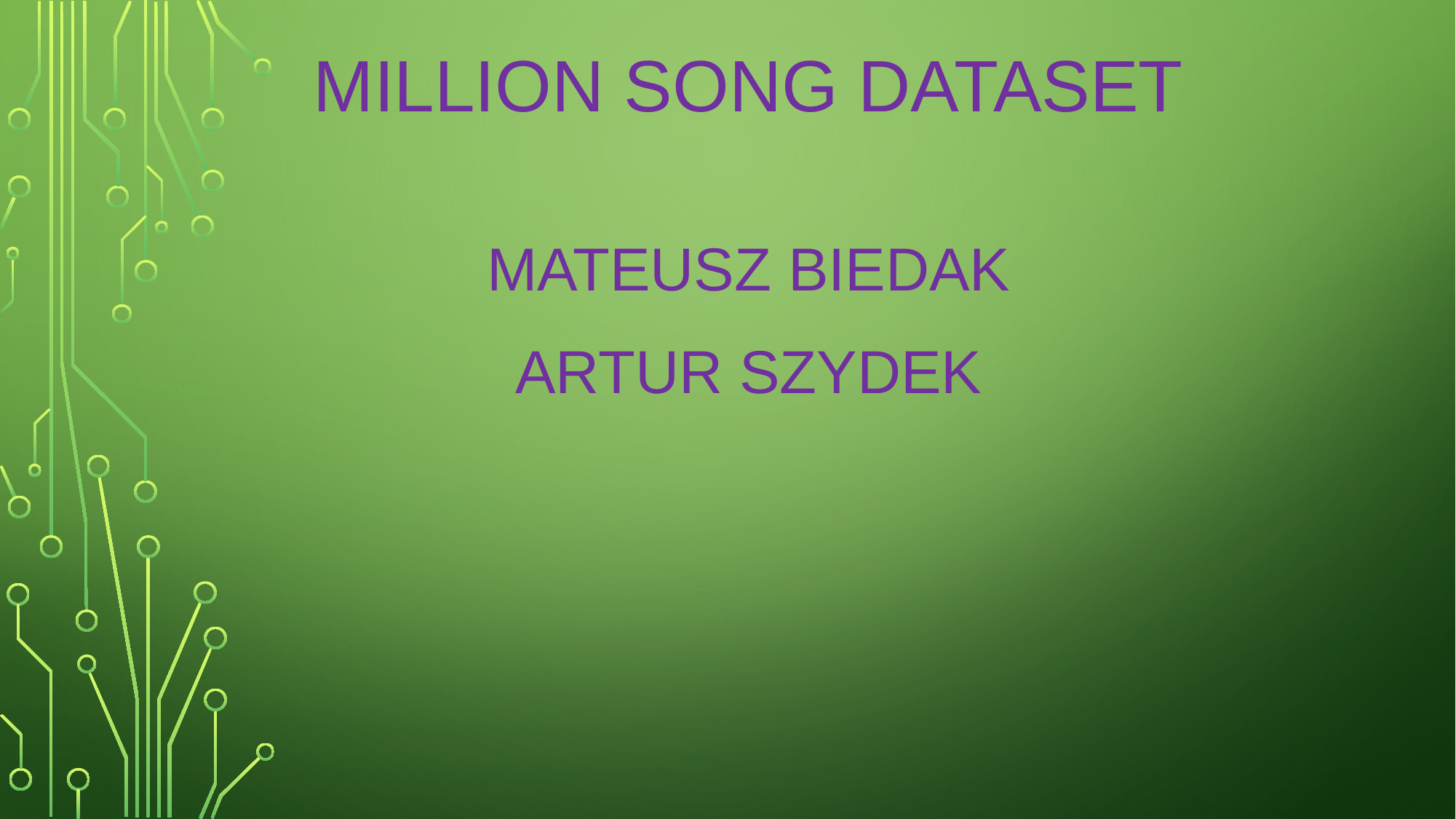

# MilLion song Dataset
Mateusz Biedak
Artur Szydek